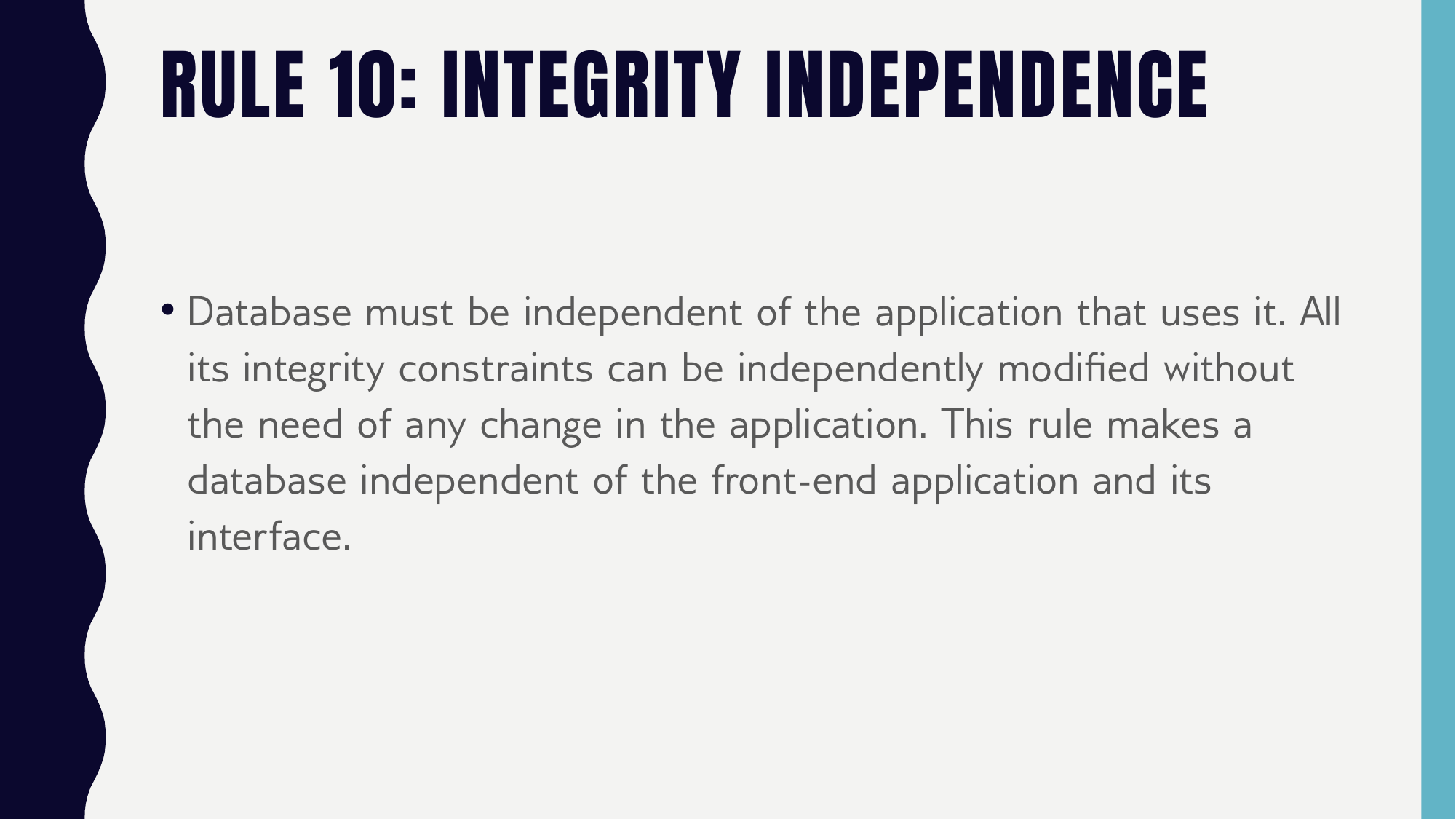

# Rule 10: Integrity Independence
Database must be independent of the application that uses it. All its integrity constraints can be independently modified without the need of any change in the application. This rule makes a database independent of the front-end application and its interface.